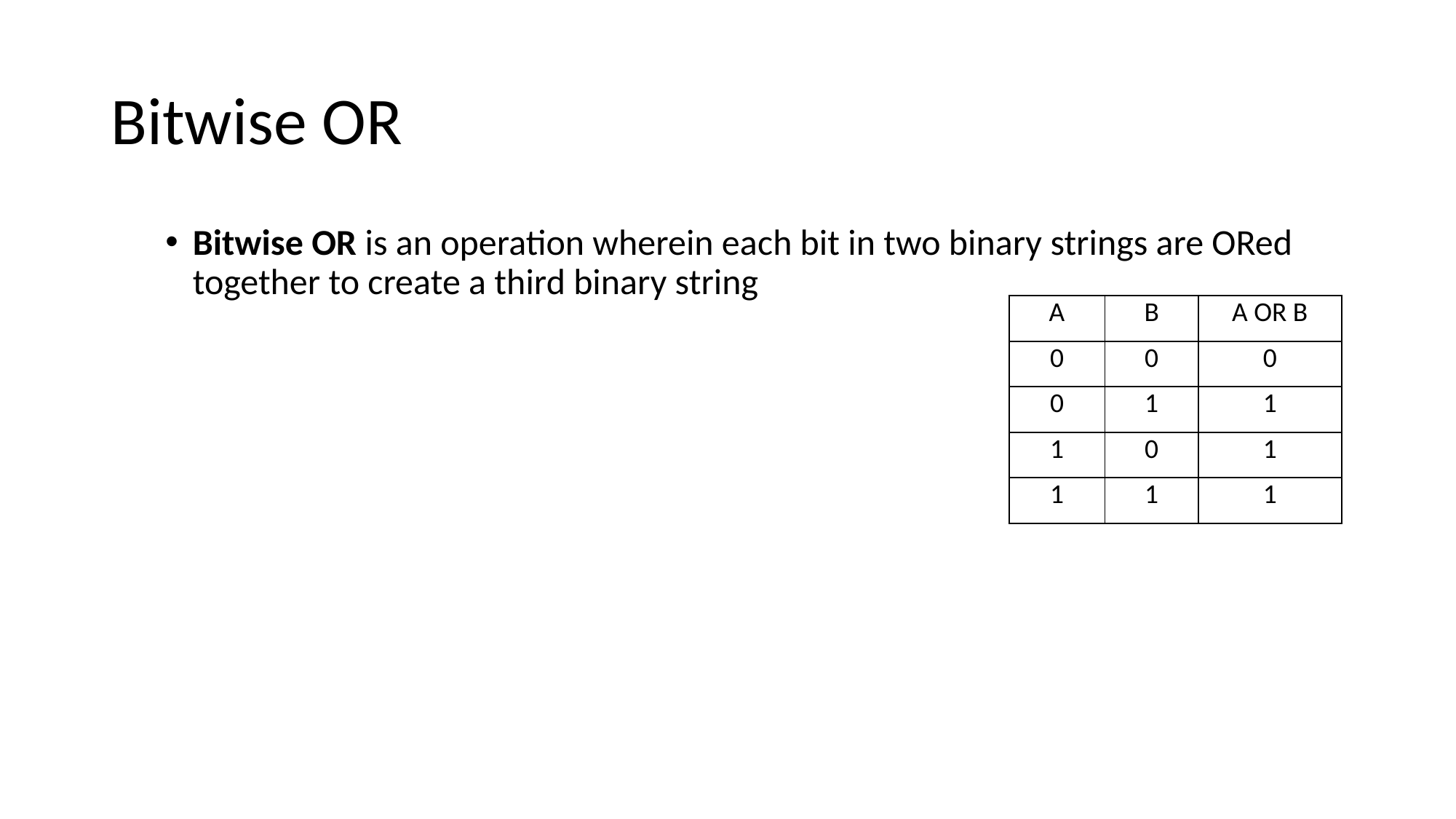

# Bitwise OR
Bitwise OR is an operation wherein each bit in two binary strings are ORed together to create a third binary string
| A | B | A OR B |
| --- | --- | --- |
| 0 | 0 | 0 |
| 0 | 1 | 1 |
| 1 | 0 | 1 |
| 1 | 1 | 1 |